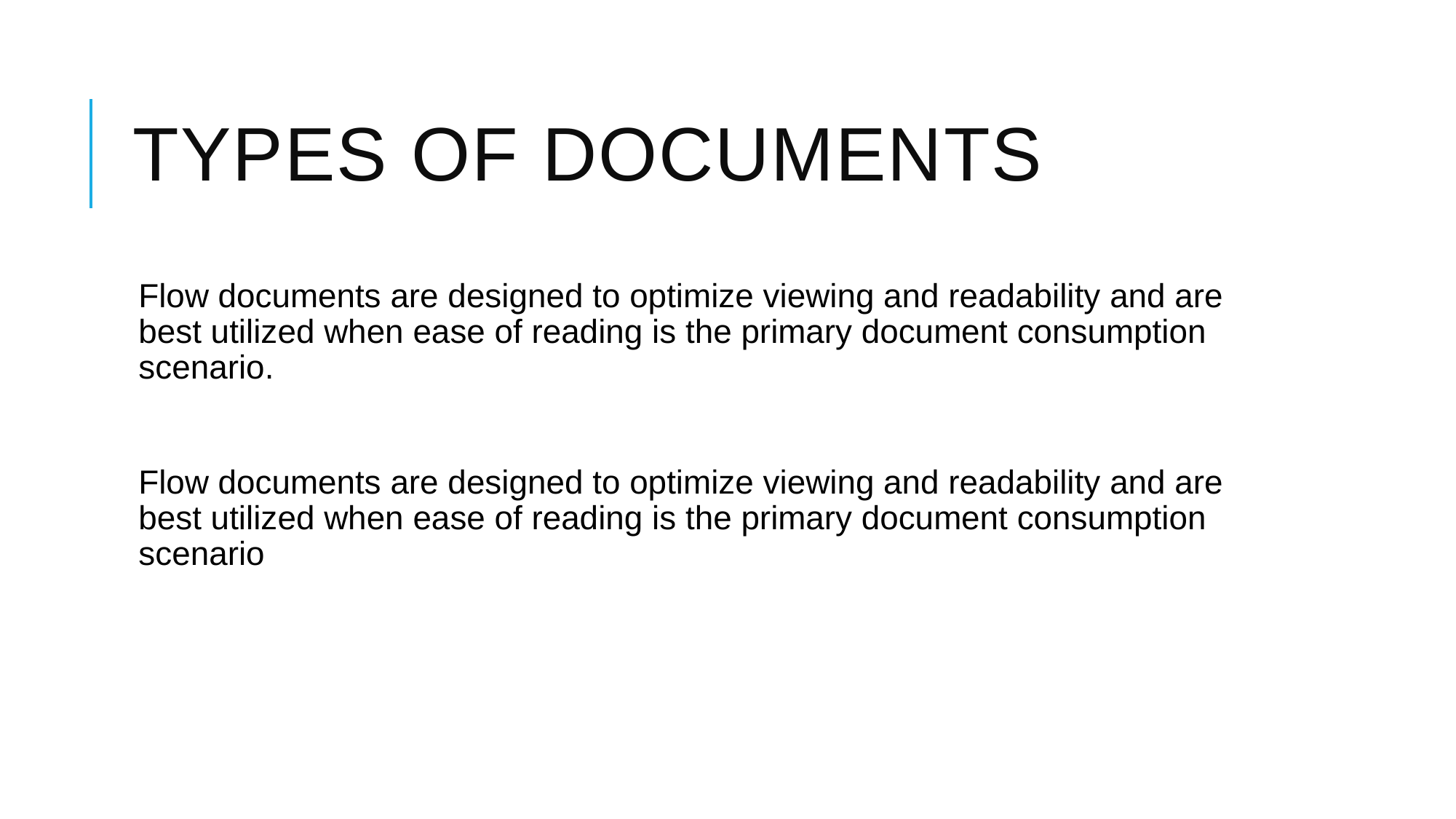

# Types of Documents
Flow documents are designed to optimize viewing and readability and are best utilized when ease of reading is the primary document consumption scenario.

Flow documents are designed to optimize viewing and readability and are best utilized when ease of reading is the primary document consumption scenario